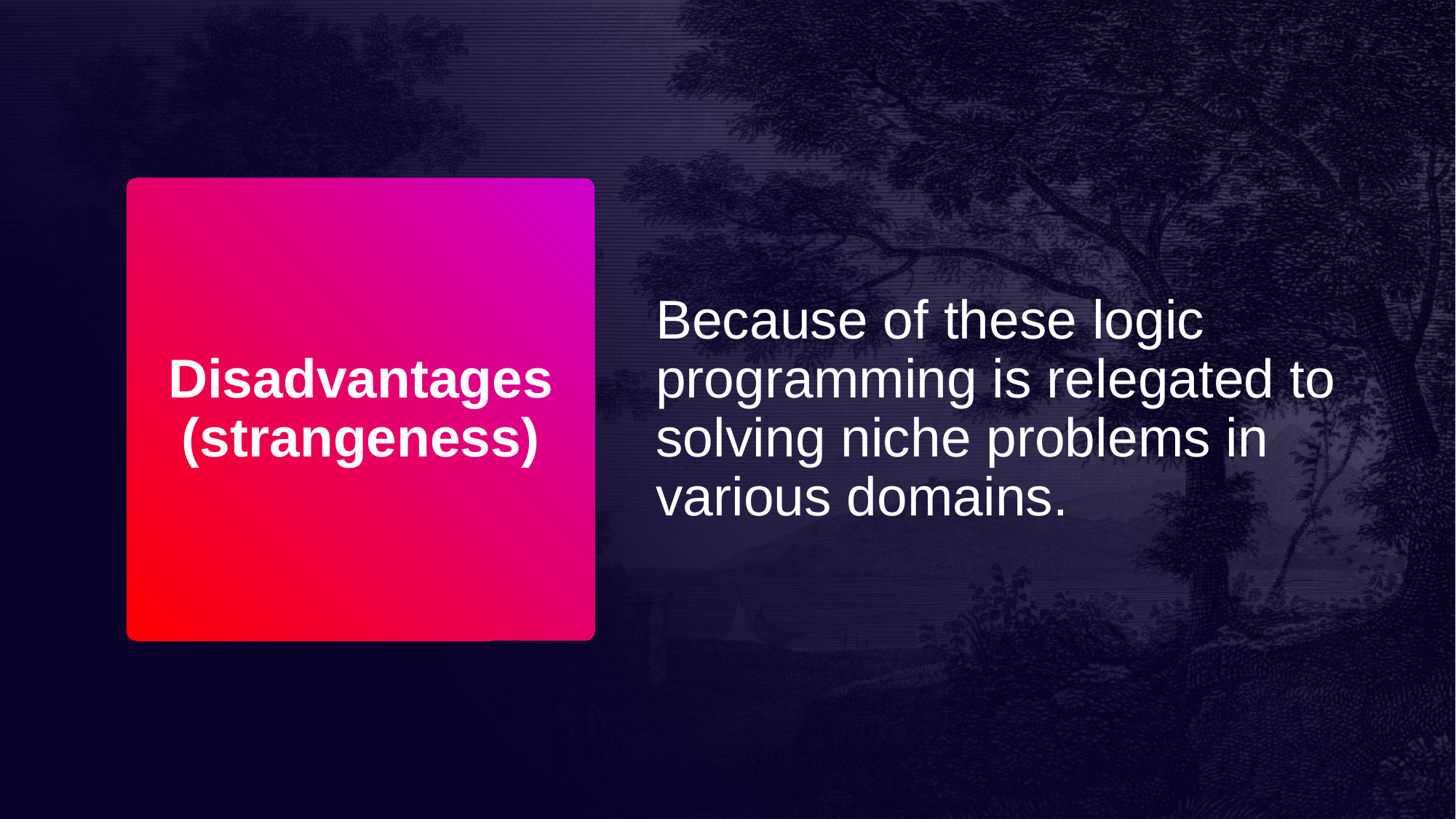

Because of these logic programming is relegated to solving niche problems in various domains.
# Disadvantages (strangeness)